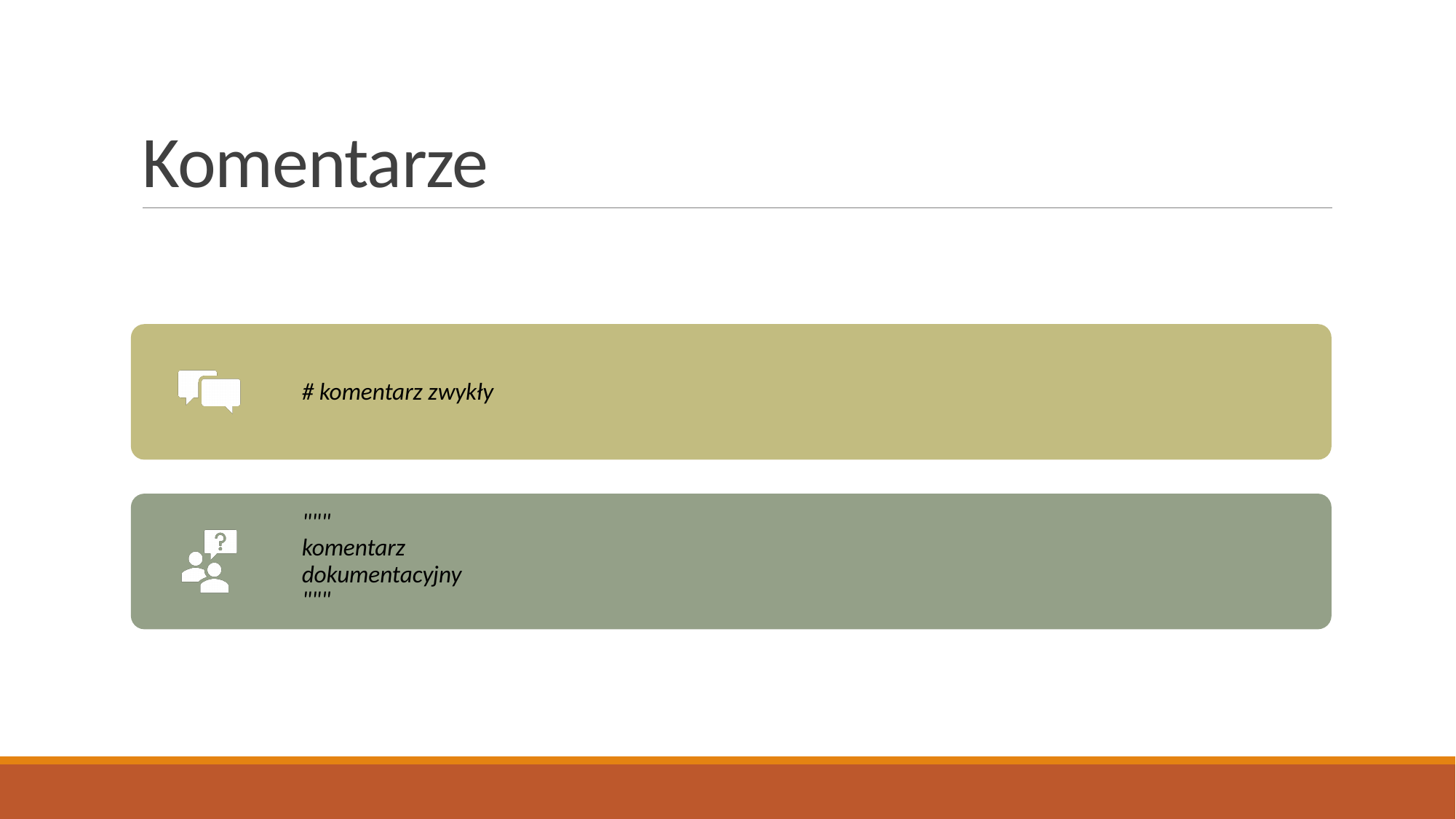

# Komentarze
# komentarz zwykły
"""
komentarz
dokumentacyjny
"""